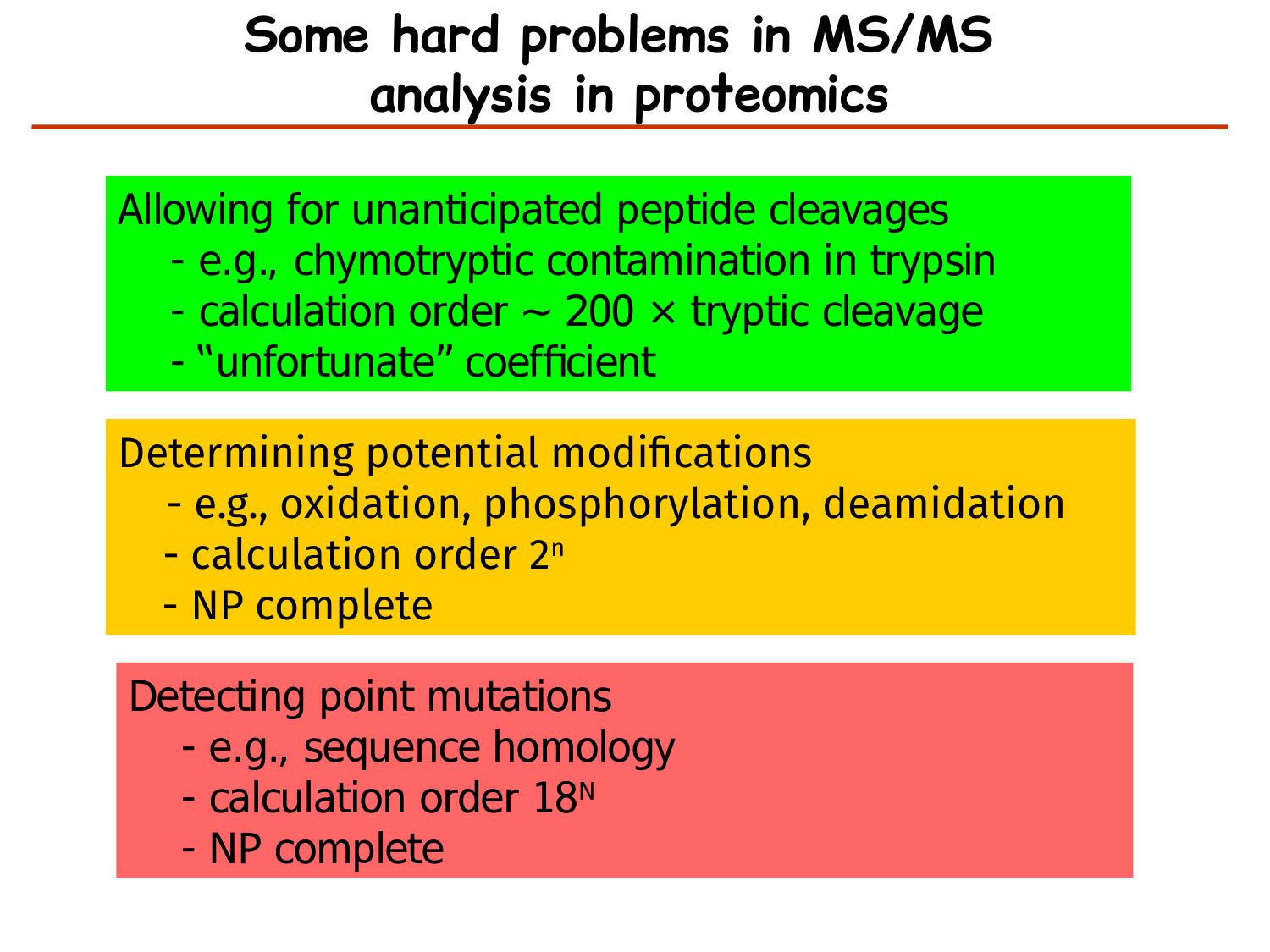

Some hard problems in MS/MS
analysis in proteomics

Allowing for unanticipated peptide cleavages
    - e.g., chymotryptic contamination in trypsin
    - calculation order ~ 200 × tryptic cleavage
    - “unfortunate” coefficient
Determining potential modifications
	- e.g., oxidation, phosphorylation, deamidation
    - calculation order 2n
      - NP complete
Detecting point mutations
    - e.g., sequence homology
    - calculation order 18N
    - NP complete